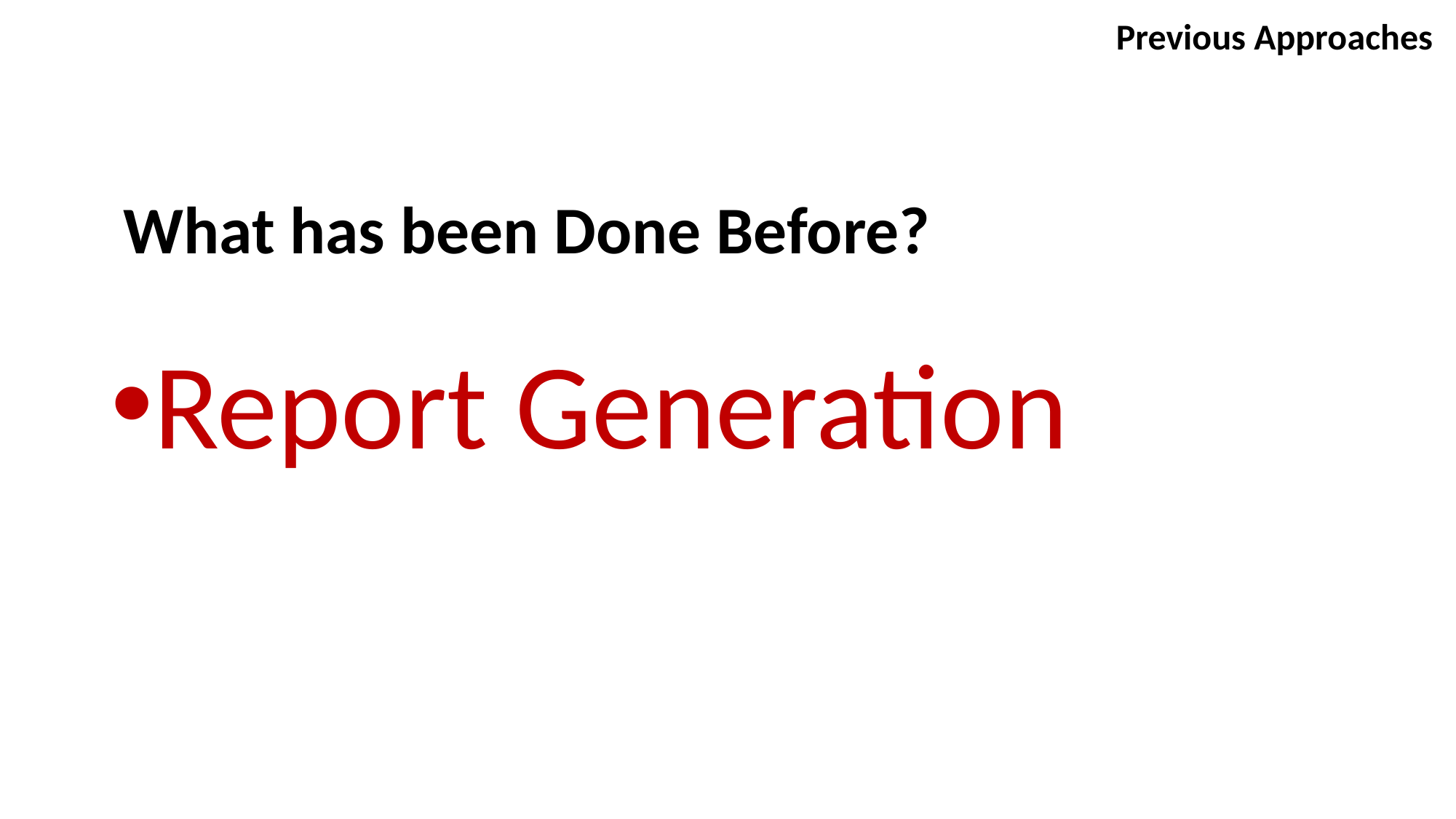

Previous Approaches
# What has been Done Before?
Report Generation